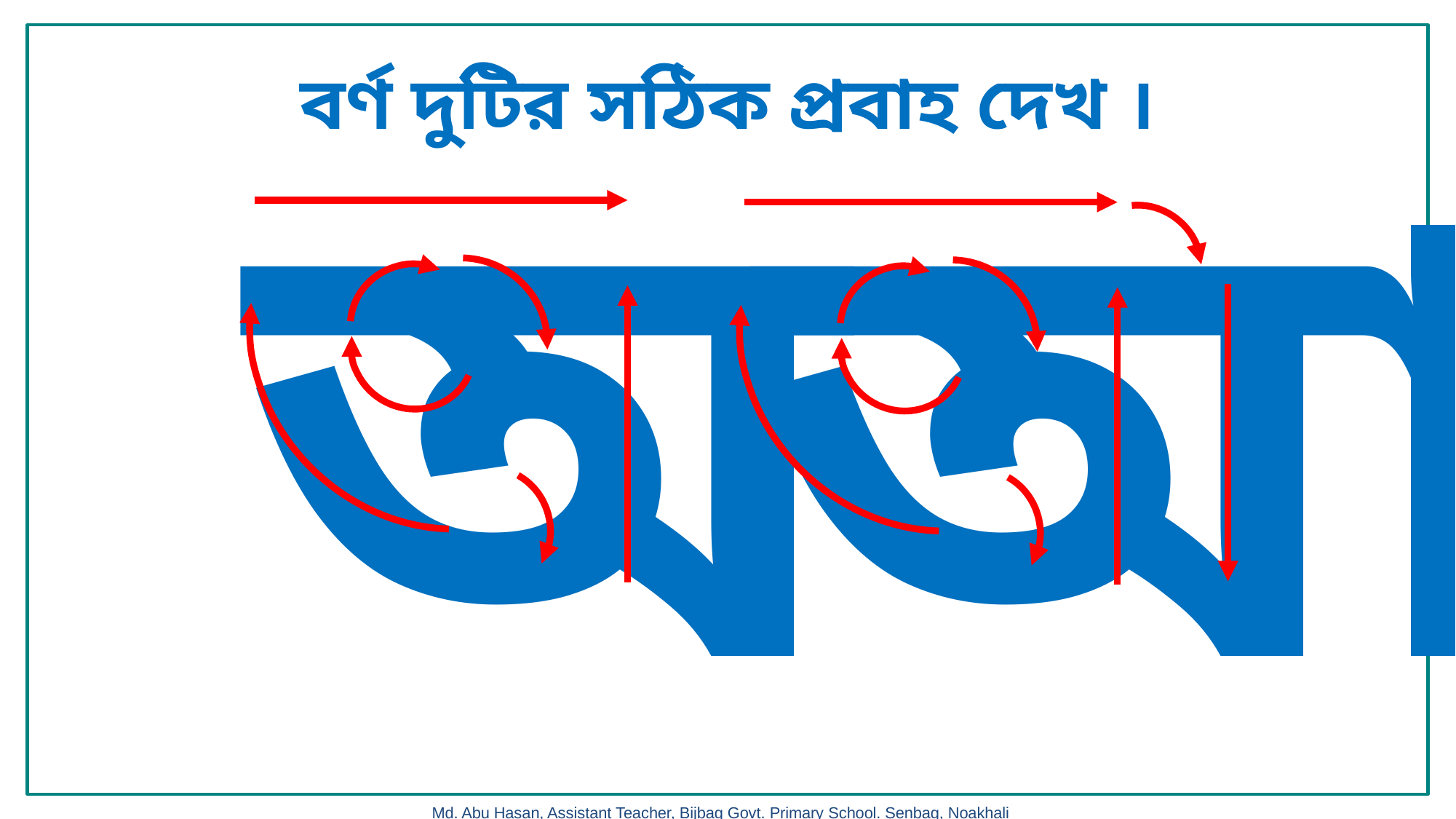

আ
অ
বর্ণ দুটির সঠিক প্রবাহ দেখ ।